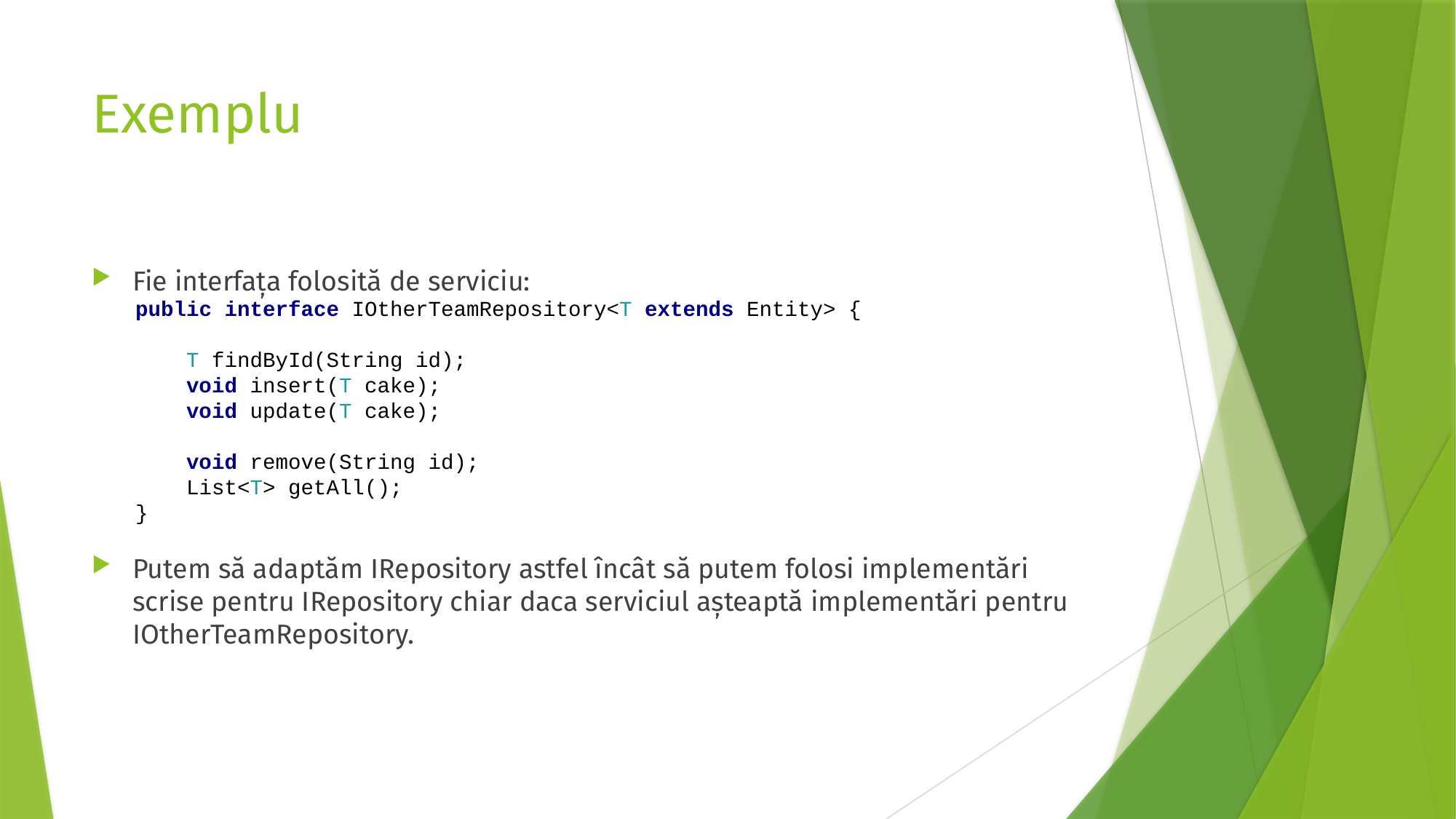

# Exemplu
Fie interfața folosită de serviciu:

Putem să adaptăm IRepository astfel încât să putem folosi implementări scrise pentru IRepository chiar daca serviciul așteaptă implementări pentru IOtherTeamRepository.

public interface IOtherTeamRepository<T extends Entity> {
    T findById(String id);
    void insert(T cake);
    void update(T cake);
    void remove(String id);
    List<T> getAll();
}